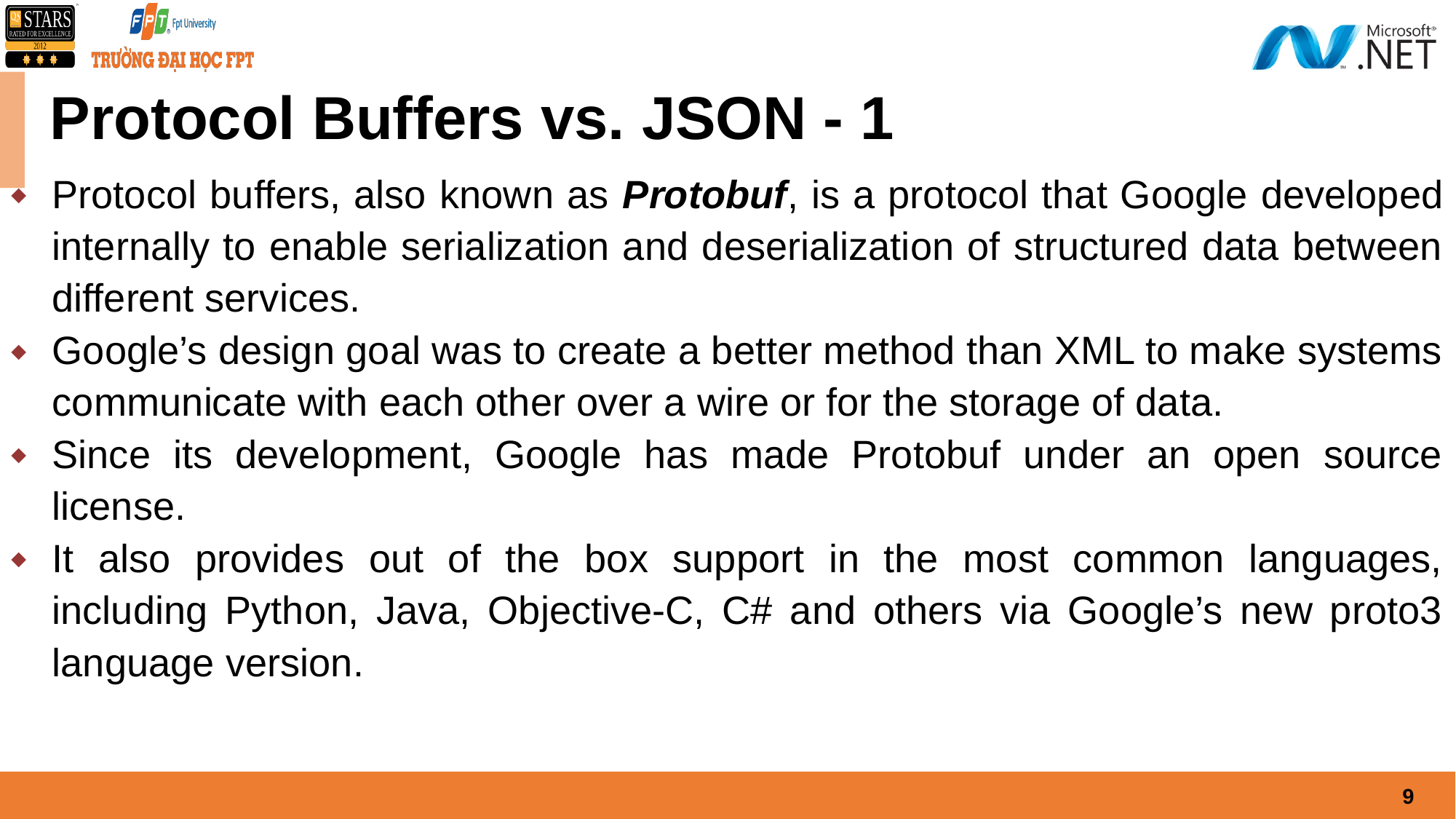

# Protocol Buffers vs. JSON - 1
Protocol buffers, also known as Protobuf, is a protocol that Google developed internally to enable serialization and deserialization of structured data between different services.
Google’s design goal was to create a better method than XML to make systems communicate with each other over a wire or for the storage of data.
Since its development, Google has made Protobuf under an open source license.
It also provides out of the box support in the most common languages, including Python, Java, Objective-C, C# and others via Google’s new proto3 language version.

9